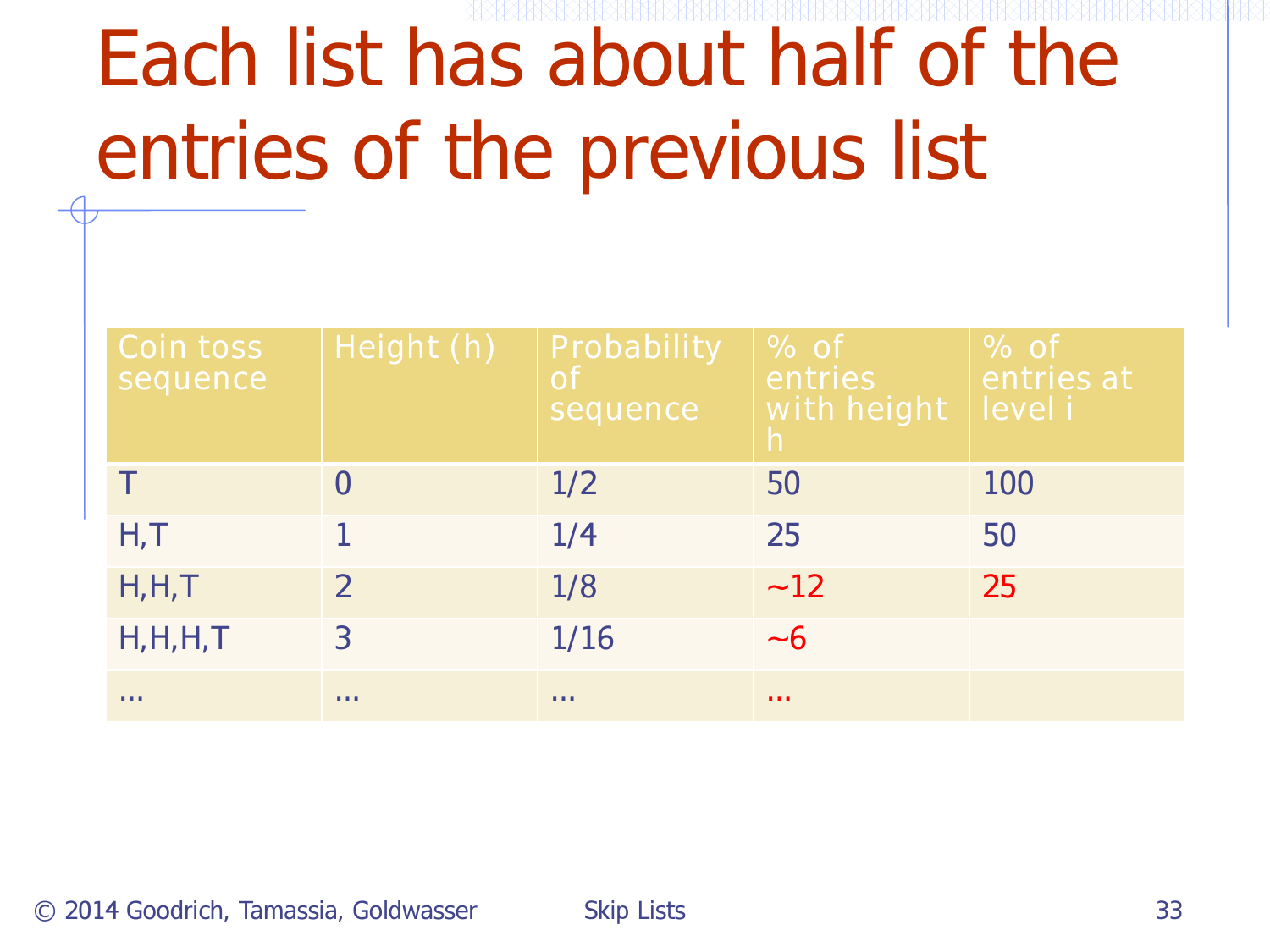

# Each list has about half of the entries of the previous list
| Coin toss sequence | Height (h) | Probability of sequence | % of entries with height h | % of entries at level i |
| --- | --- | --- | --- | --- |
| T | 0 | 1/2 | 50 | 100 |
| H,T | 1 | 1/4 | 25 | 50 |
| H,H,T | 2 | 1/8 | ~12 | 25 |
| H,H,H,T | 3 | 1/16 | ~6 |  |
| … | … | … | … |  |
© 2014 Goodrich, Tamassia, Goldwasser
Skip Lists
33